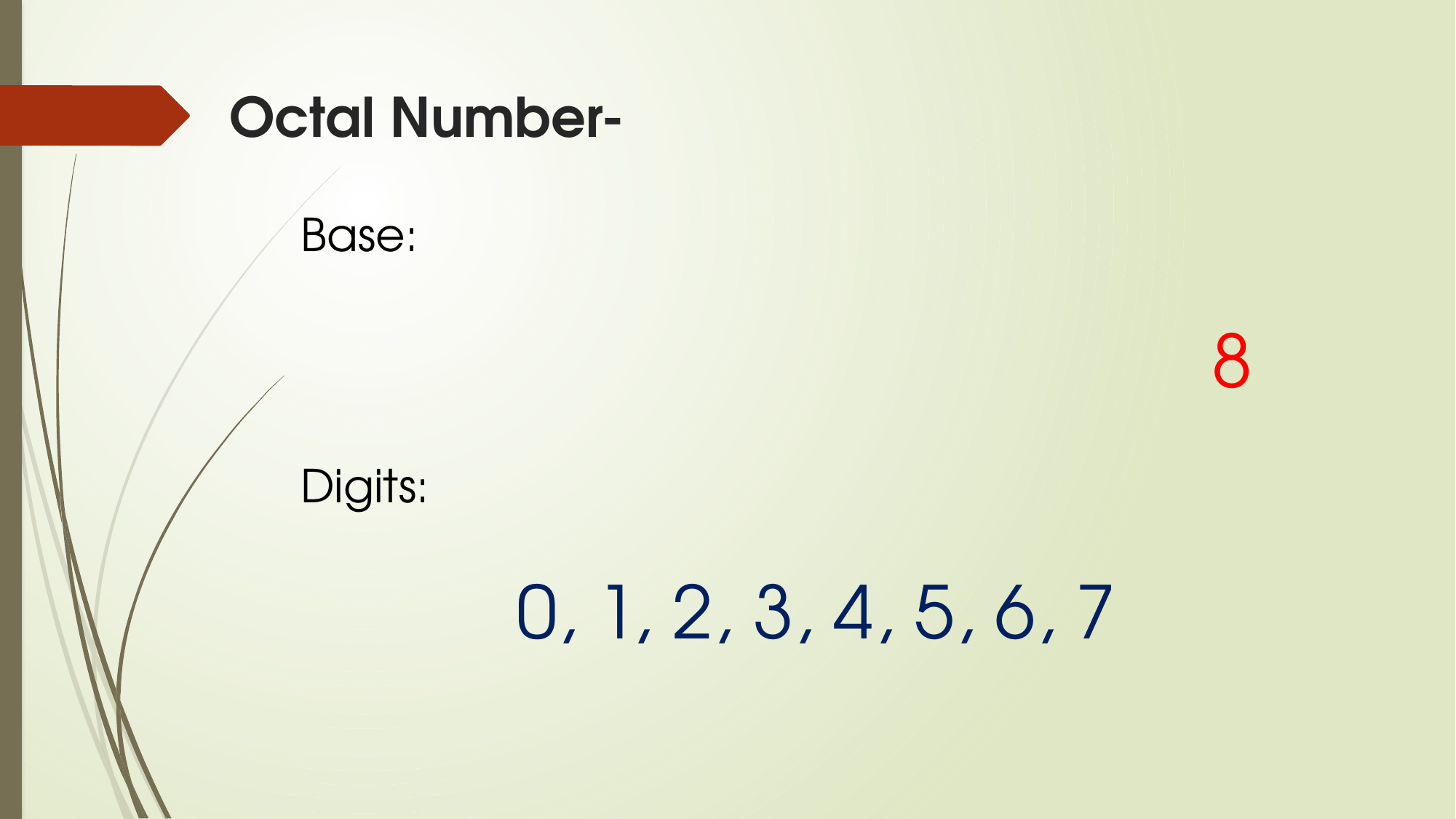

# Octal Number-
Base:

								   8

Digits:

 0, 1, 2, 3, 4, 5, 6, 7